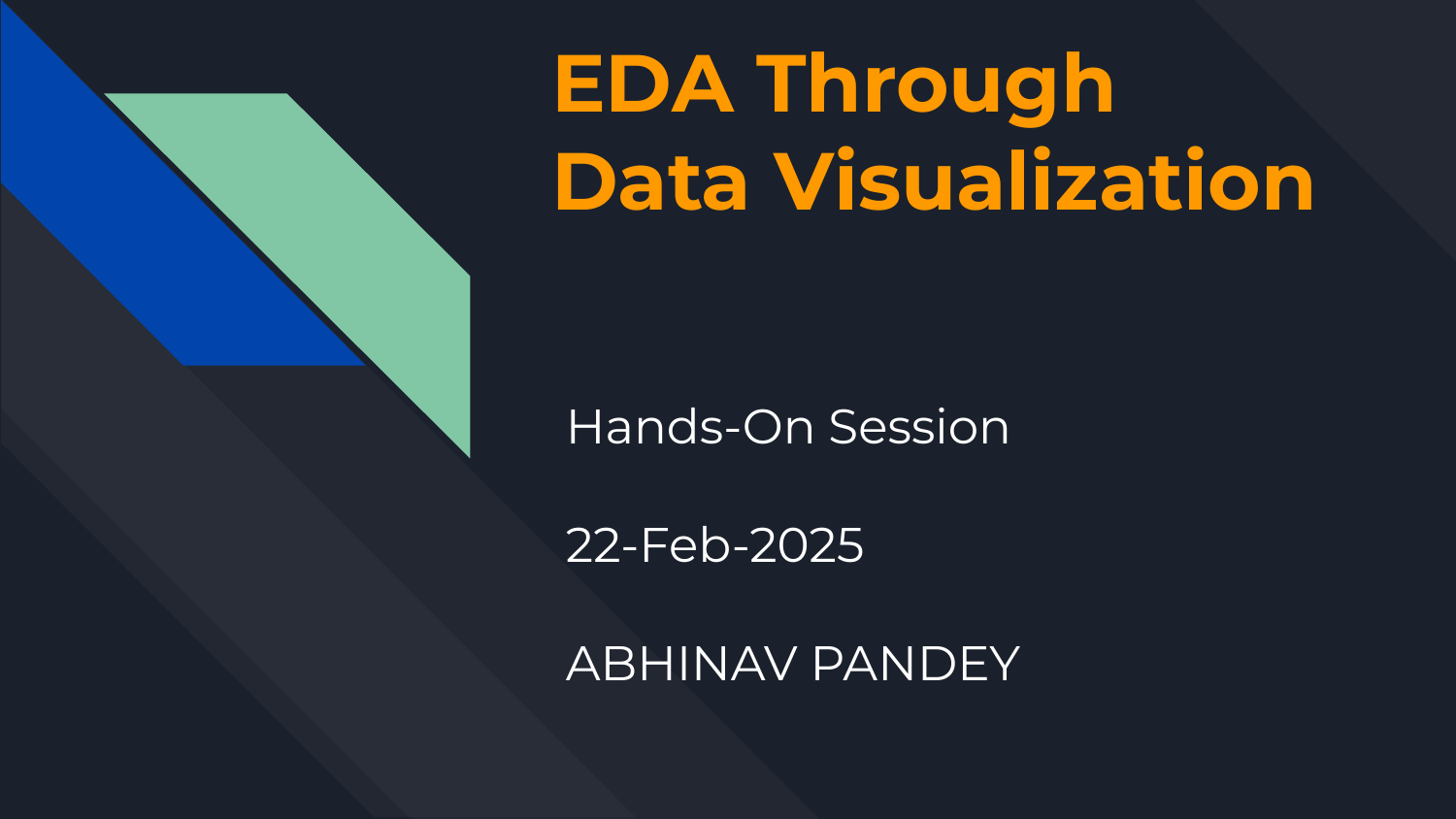

# EDA Through Data Visualization
Hands-On Session

22-Feb-2025

ABHINAV PANDEY